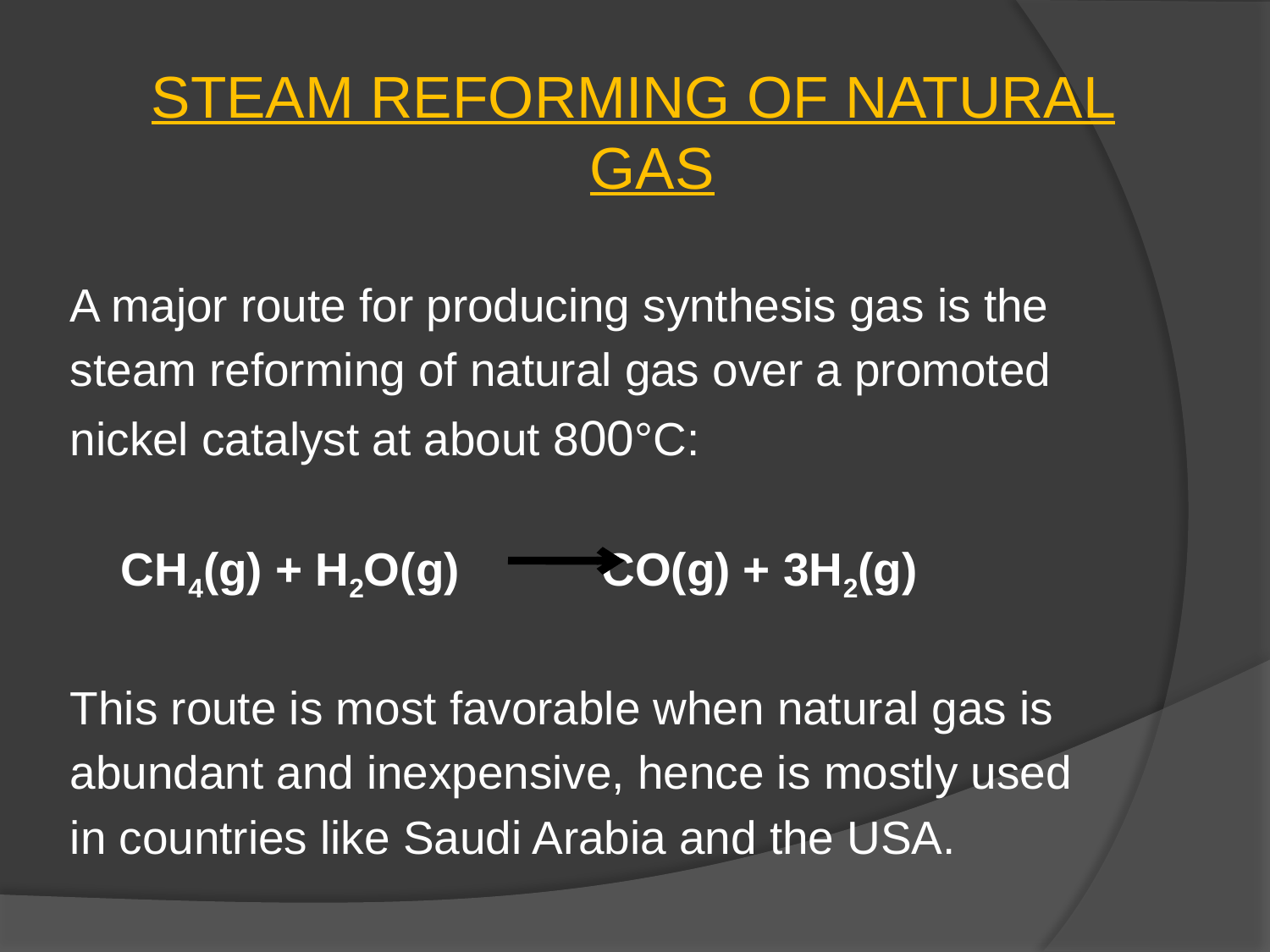

STEAM REFORMING OF NATURAL GAS

A major route for producing synthesis gas is the
steam reforming of natural gas over a promoted
nickel catalyst at about 800°C:

	CH4(g) + H2O(g)           CO(g) + 3H2(g)

This route is most favorable when natural gas is
abundant and inexpensive, hence is mostly used
in countries like Saudi Arabia and the USA.